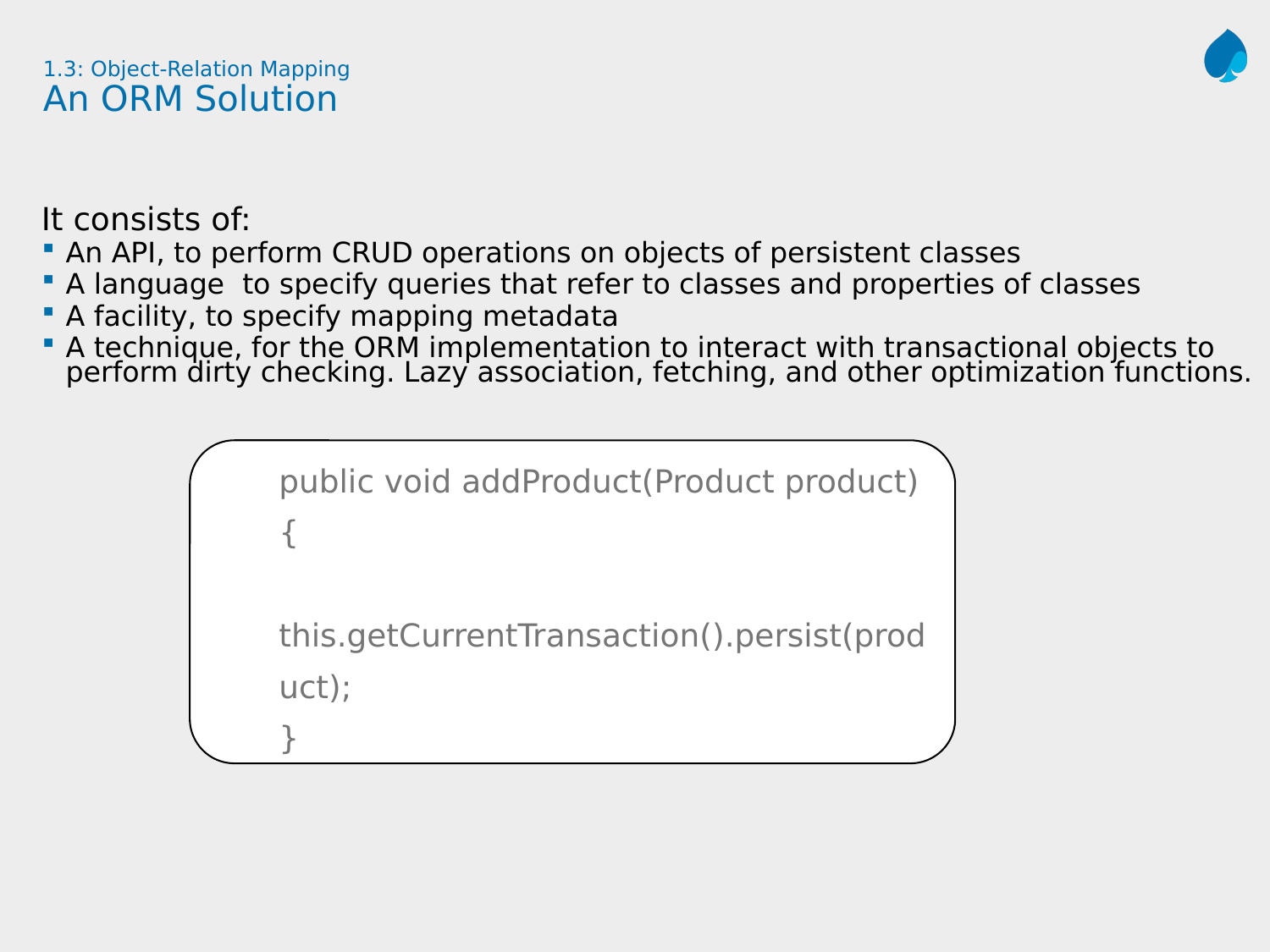

# 1.3: Object-Relation Mapping An ORM Solution
It consists of:
An API, to perform CRUD operations on objects of persistent classes
A language  to specify queries that refer to classes and properties of classes
A facility, to specify mapping metadata
A technique, for the ORM implementation to interact with transactional objects to perform dirty checking. Lazy association, fetching, and other optimization functions.
public void addProduct(Product product) {
   this.getCurrentTransaction().persist(product);
}